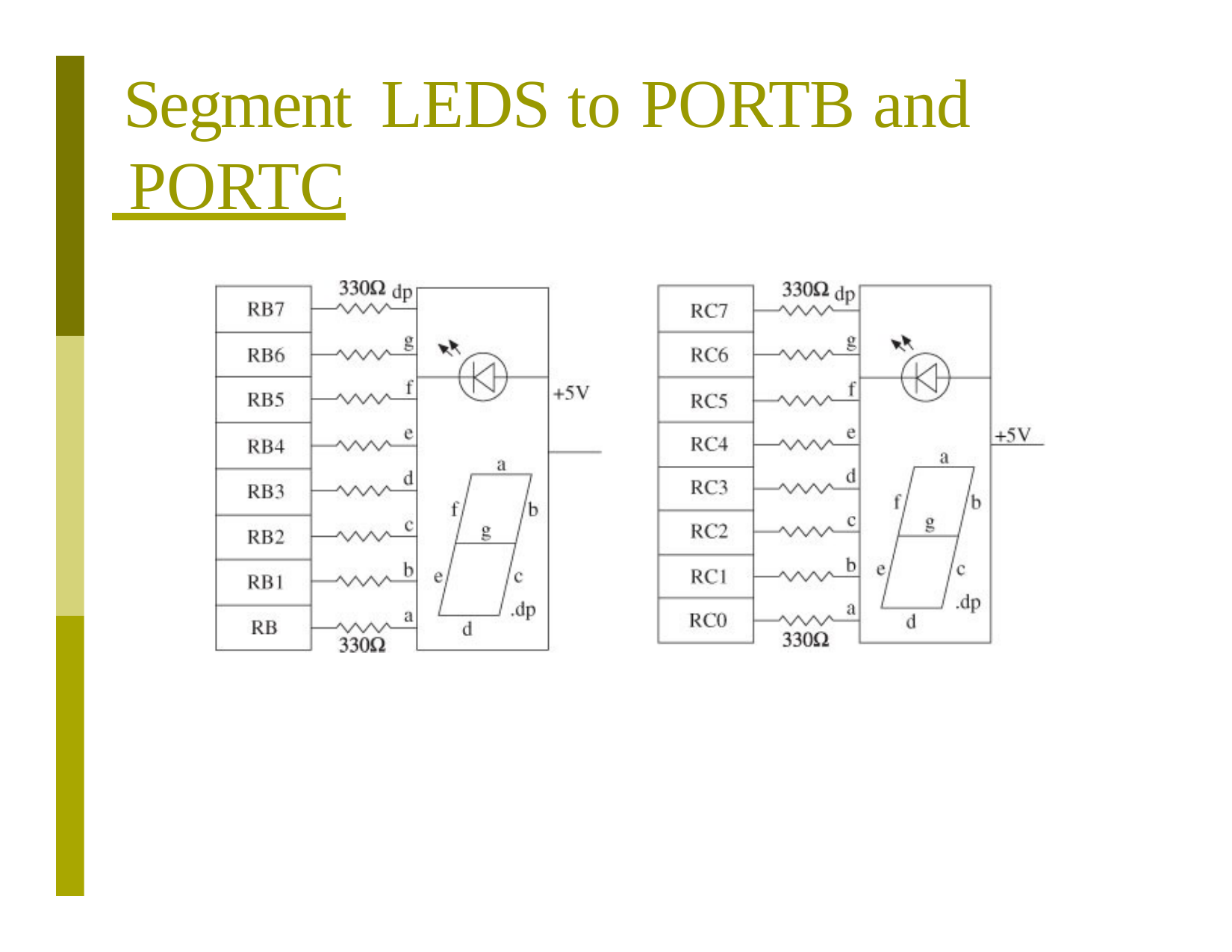

# Segment	LEDS	to PORTB and
 PORTC